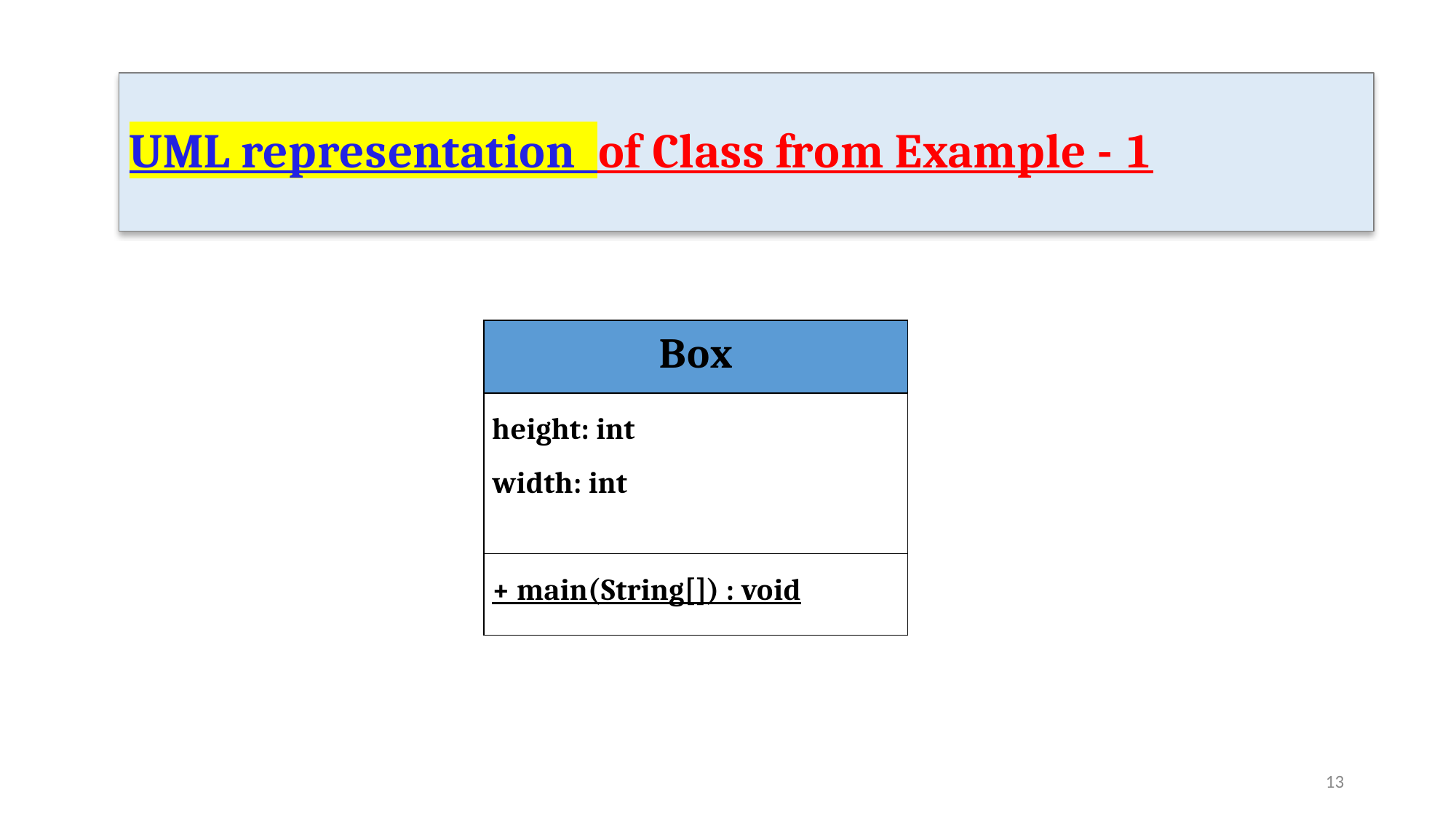

# UML representation  of Class from Example - 1
| Box |
| --- |
| height: int width: int |
| + main(String[]) : void |
13